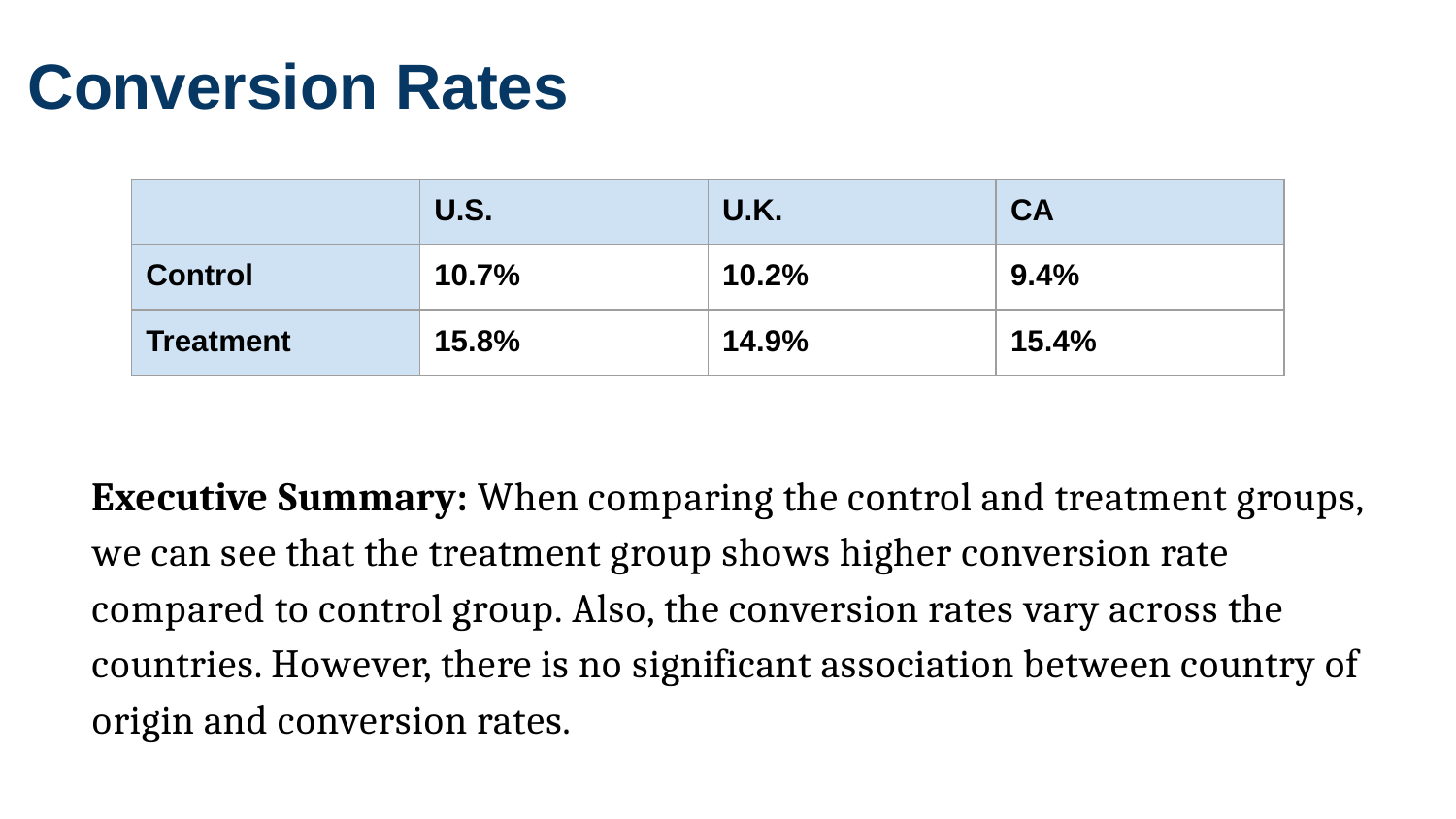

Conversion Rates
|  | U.S. | U.K. | CA |
| --- | --- | --- | --- |
| Control | 10.7% | 10.2% | 9.4% |
| Treatment | 15.8% | 14.9% | 15.4% |
Executive Summary: When comparing the control and treatment groups, we can see that the treatment group shows higher conversion rate compared to control group. Also, the conversion rates vary across the countries. However, there is no significant association between country of origin and conversion rates.